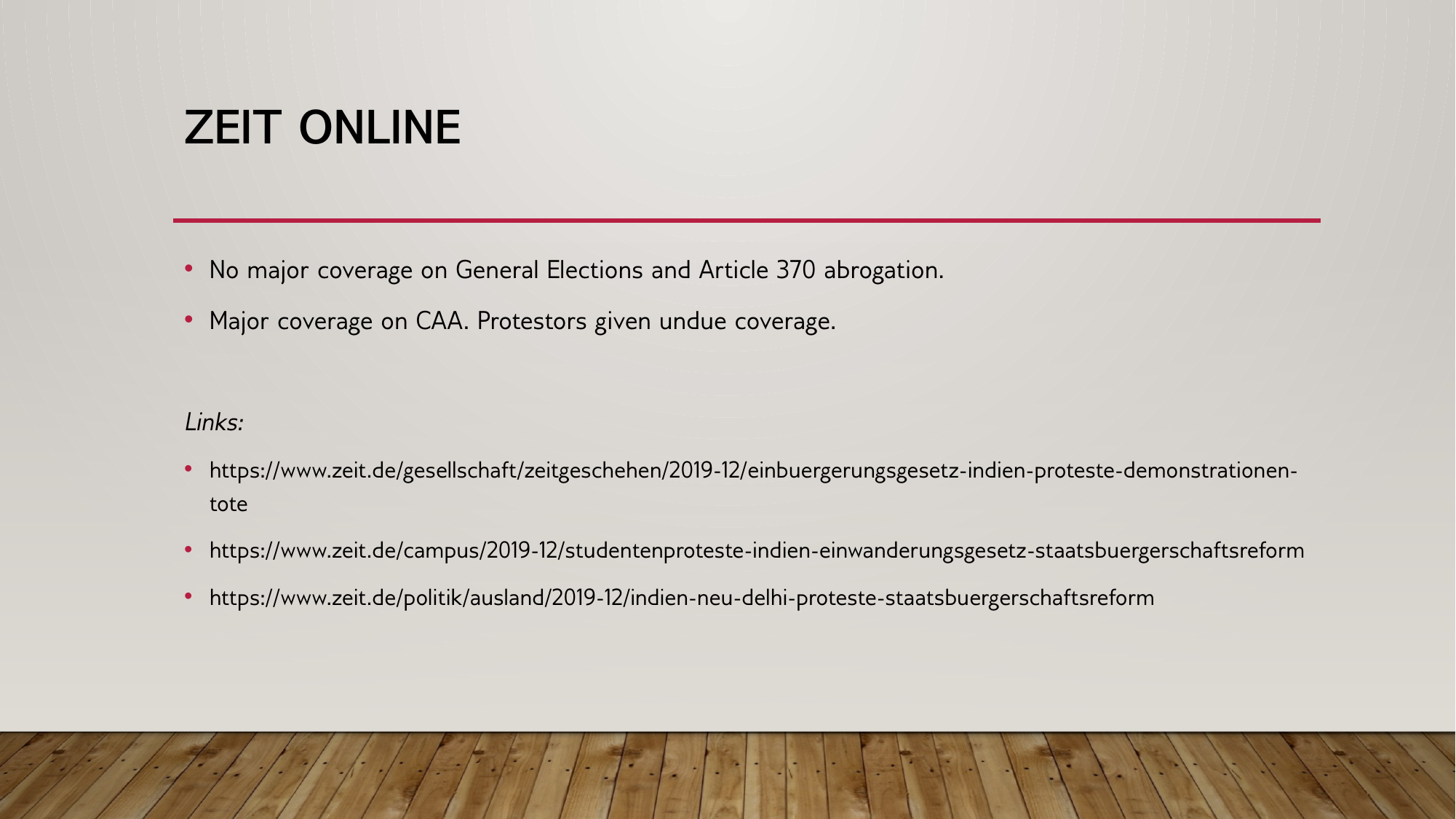

# ZEIT ONLINE
No major coverage on General Elections and Article 370 abrogation.
Major coverage on CAA. Protestors given undue coverage.

Links:
https://www.zeit.de/gesellschaft/zeitgeschehen/2019-12/einbuergerungsgesetz-indien-proteste-demonstrationen-tote
https://www.zeit.de/campus/2019-12/studentenproteste-indien-einwanderungsgesetz-staatsbuergerschaftsreform
https://www.zeit.de/politik/ausland/2019-12/indien-neu-delhi-proteste-staatsbuergerschaftsreform